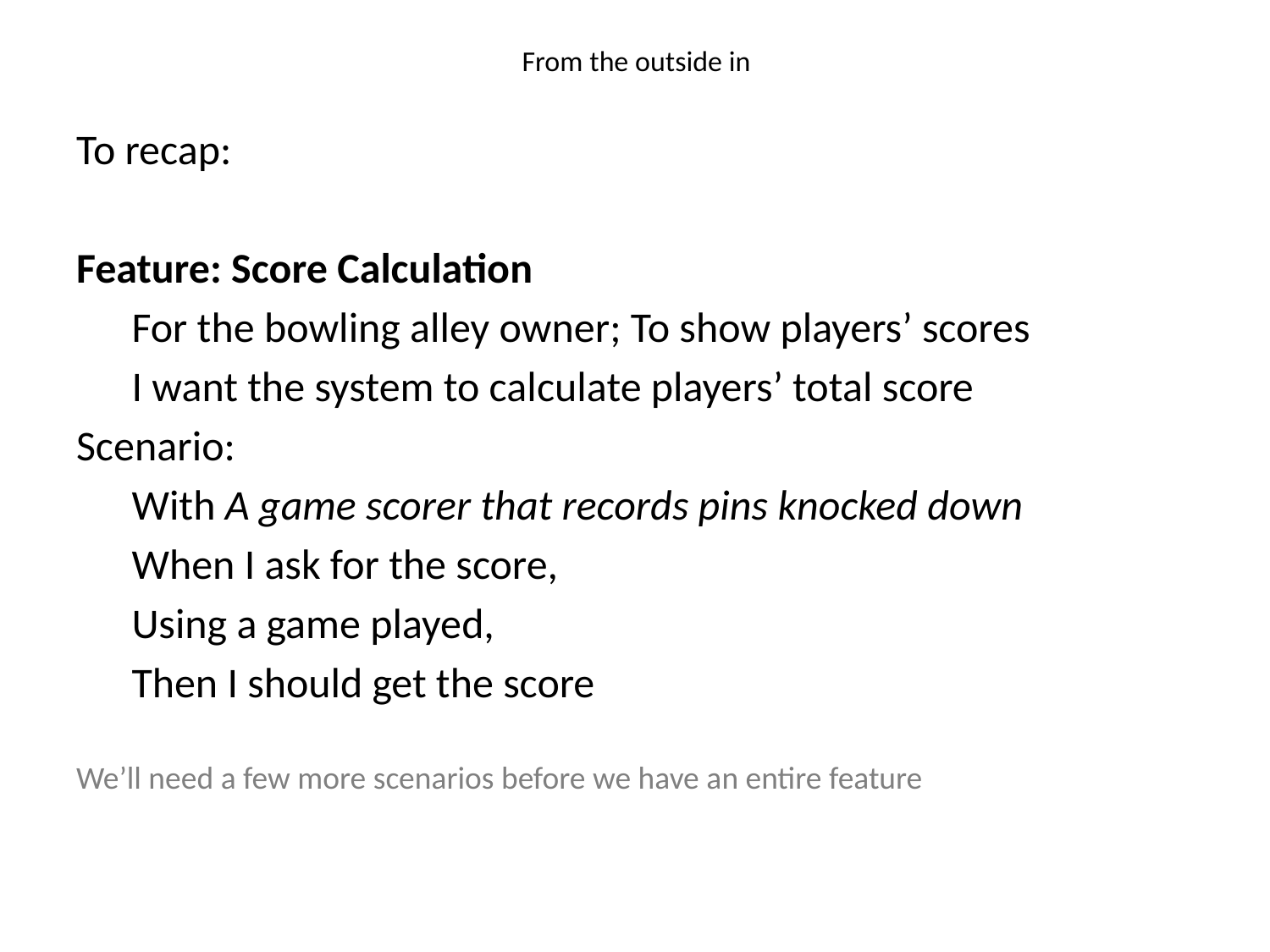

# From the outside in
To recap:

Feature: Score Calculation
For the bowling alley owner; To show players’ scores
I want the system to calculate players’ total score
Scenario:
With A game scorer that records pins knocked down
When I ask for the score,
Using a game played,
Then I should get the score

We’ll need a few more scenarios before we have an entire feature